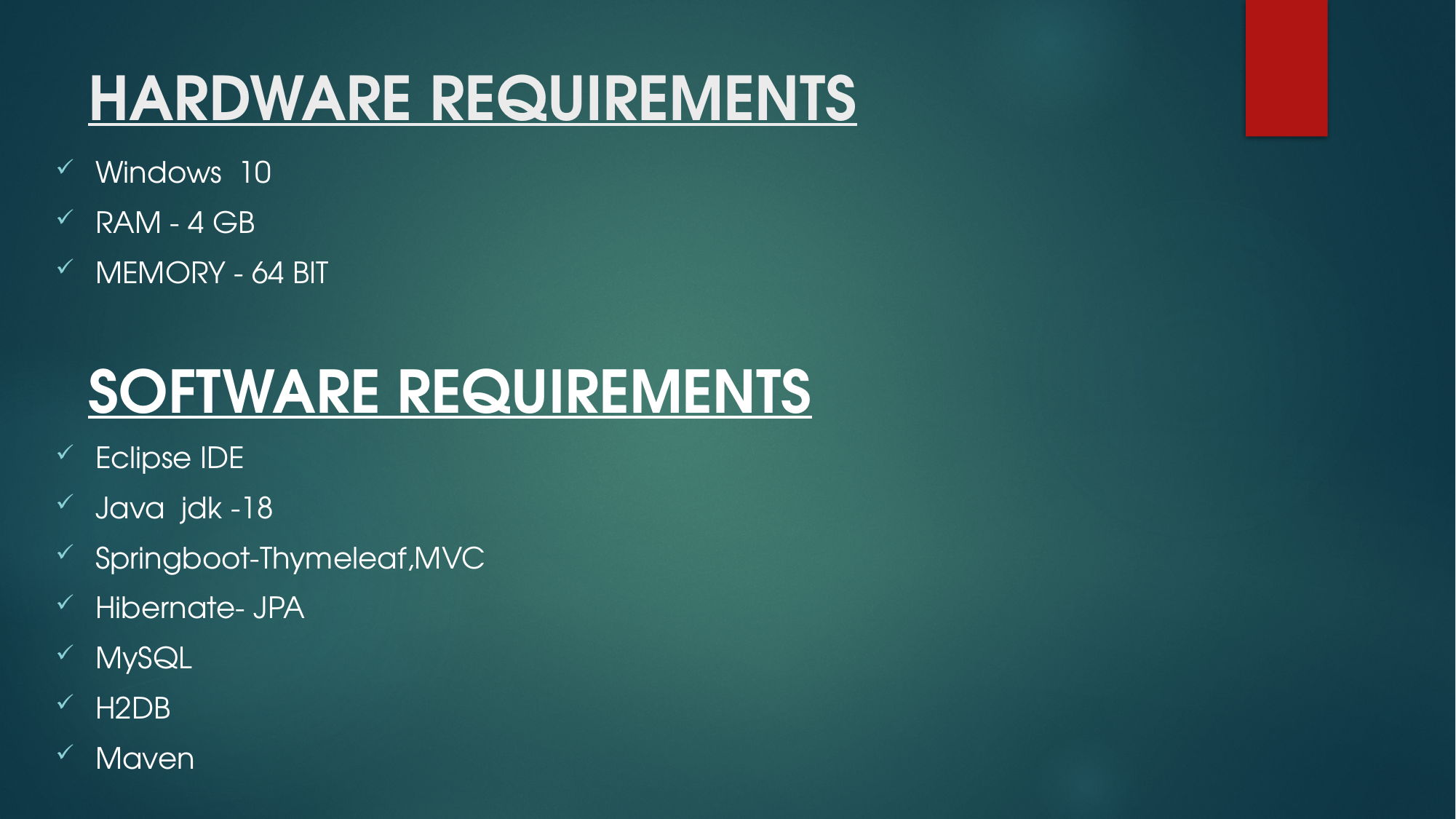

# HARDWARE REQUIREMENTS
Windows  10
RAM - 4 GB
MEMORY - 64 BIT

  SOFTWARE REQUIREMENTS
Eclipse IDE
Java  jdk -18
Springboot-Thymeleaf,MVC
Hibernate- JPA
MySQL
H2DB
Maven